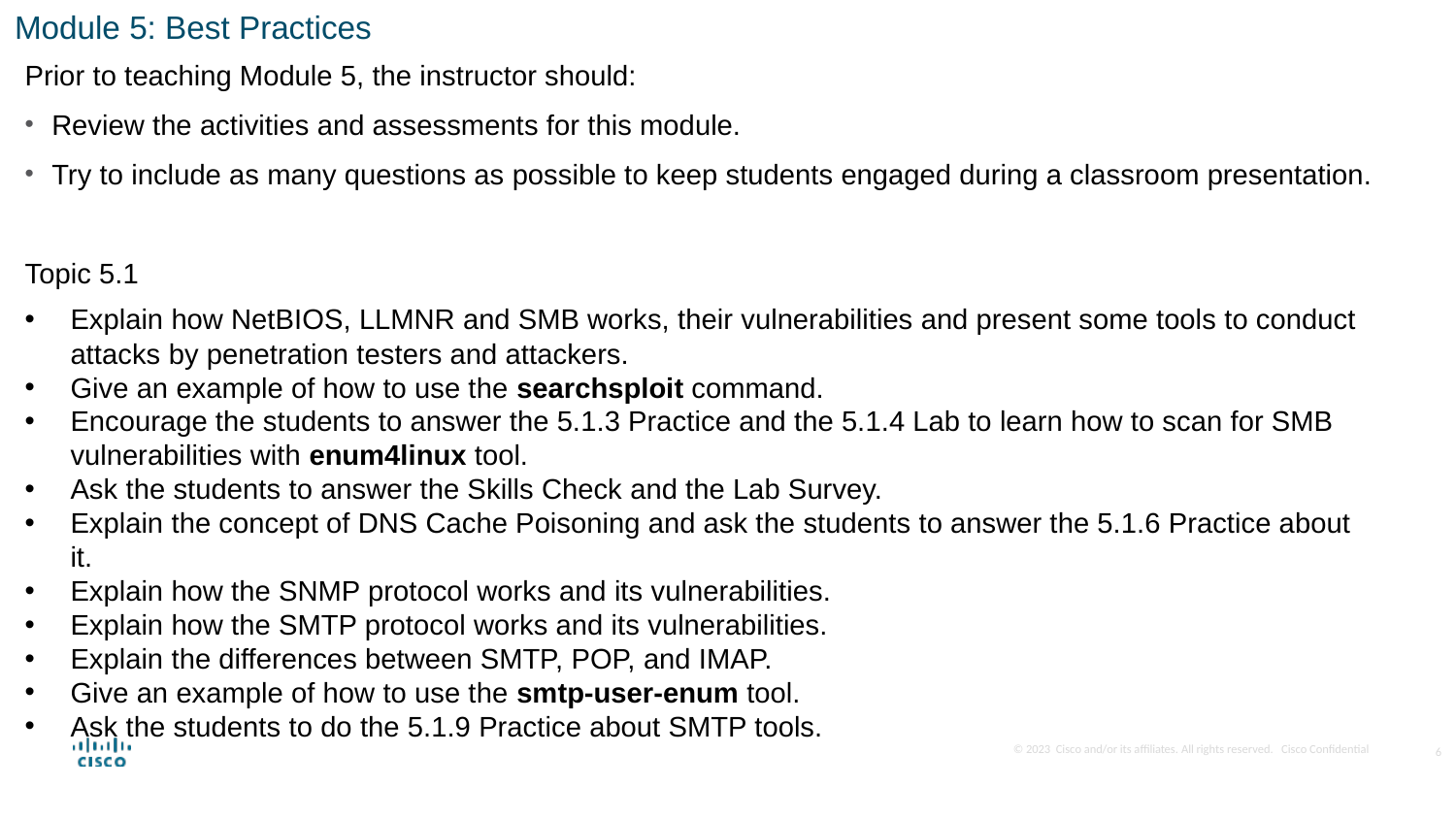

Module 5: Best Practices
Prior to teaching Module 5, the instructor should:
Review the activities and assessments for this module.
Try to include as many questions as possible to keep students engaged during a classroom presentation.

Topic 5.1
Explain how NetBIOS, LLMNR and SMB works, their vulnerabilities and present some tools to conduct attacks by penetration testers and attackers.
Give an example of how to use the searchsploit command.
Encourage the students to answer the 5.1.3 Practice and the 5.1.4 Lab to learn how to scan for SMB vulnerabilities with enum4linux tool.
Ask the students to answer the Skills Check and the Lab Survey.
Explain the concept of DNS Cache Poisoning and ask the students to answer the 5.1.6 Practice about it.
Explain how the SNMP protocol works and its vulnerabilities.
Explain how the SMTP protocol works and its vulnerabilities.
Explain the differences between SMTP, POP, and IMAP.
Give an example of how to use the smtp-user-enum tool.
Ask the students to do the 5.1.9 Practice about SMTP tools.
6